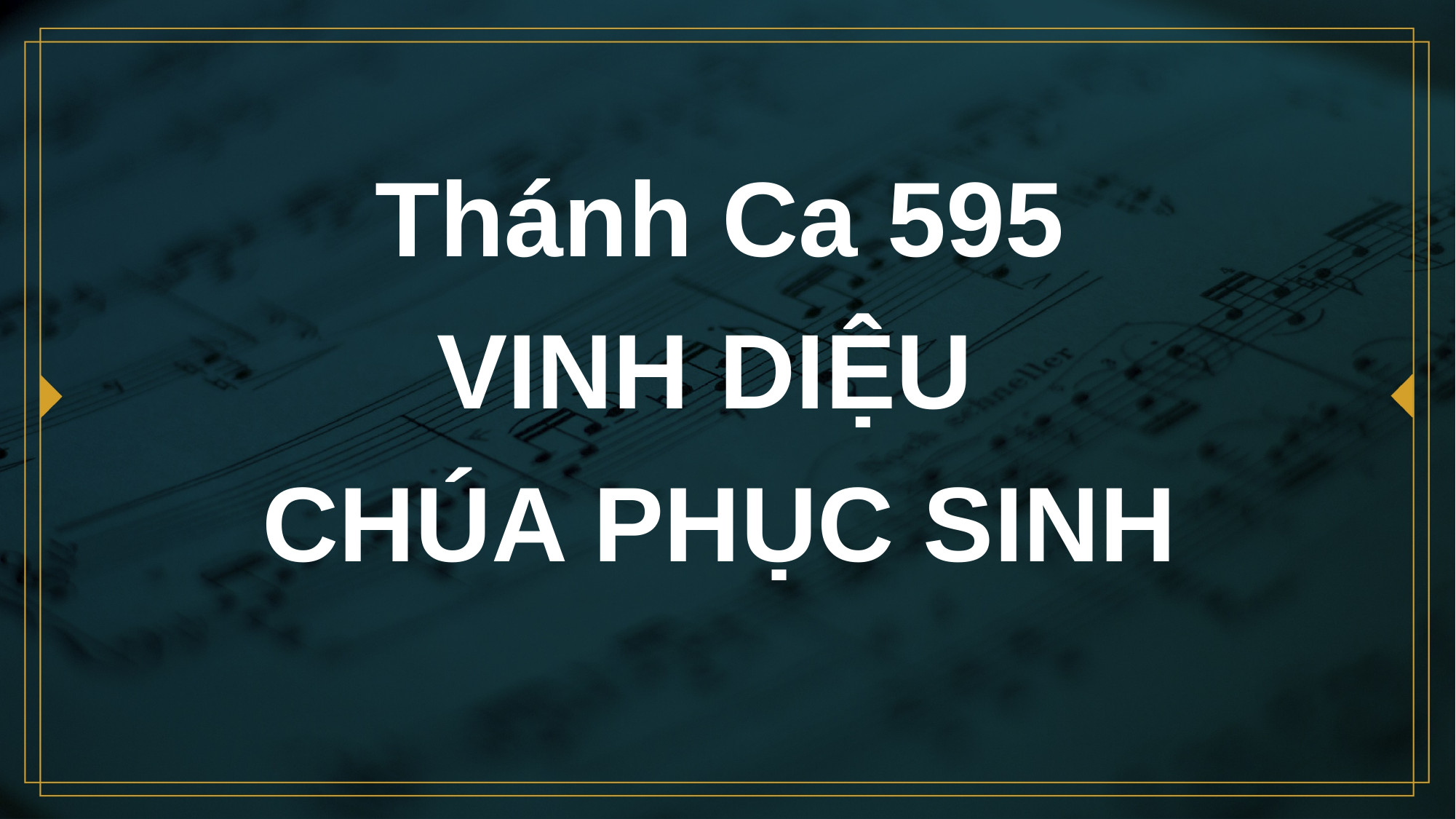

# Thánh Ca 595 VINH DIỆU CHÚA PHỤC SINH